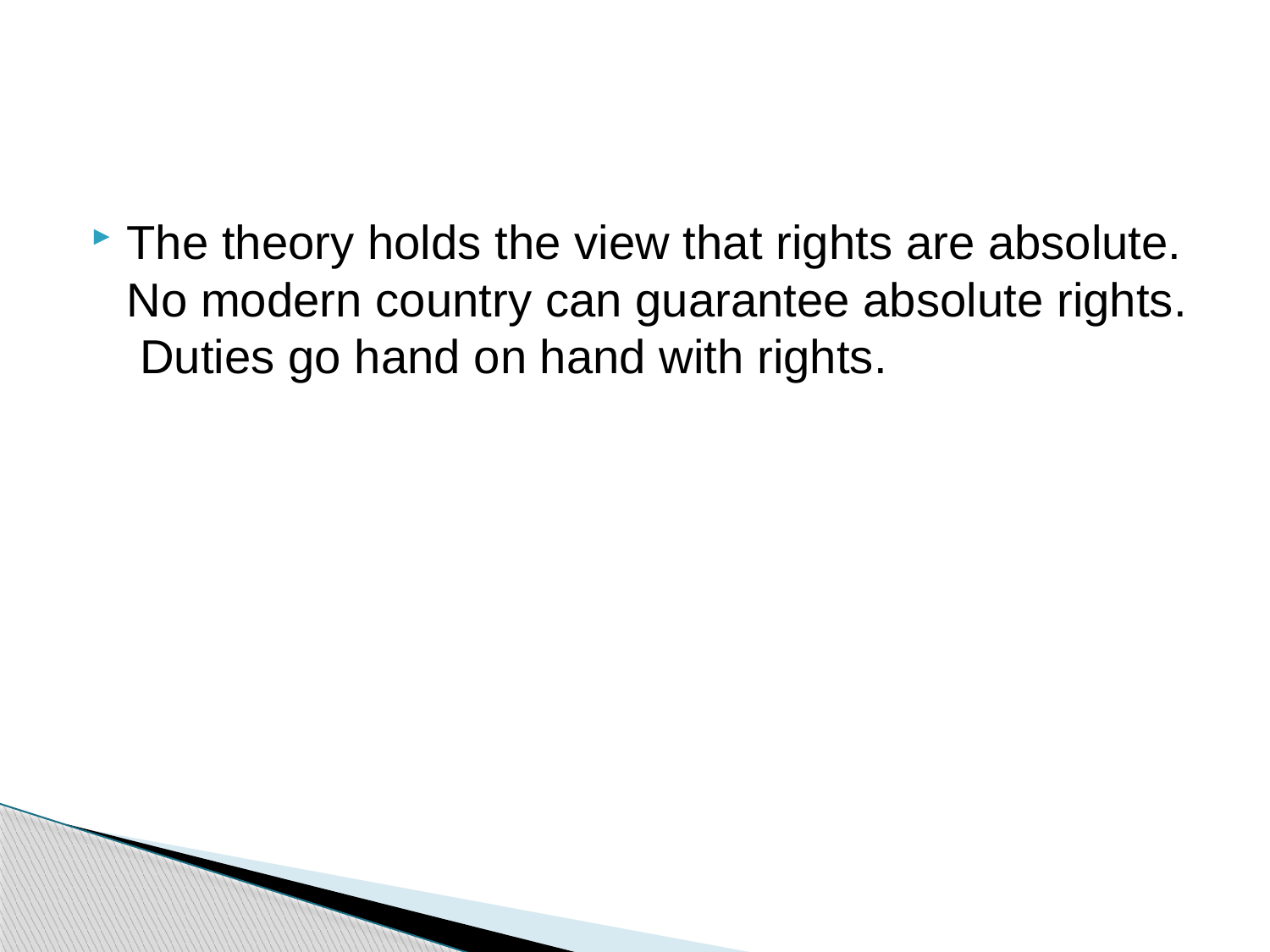

#
The theory holds the view that rights are absolute. No modern country can guarantee absolute rights.  Duties go hand on hand with rights.